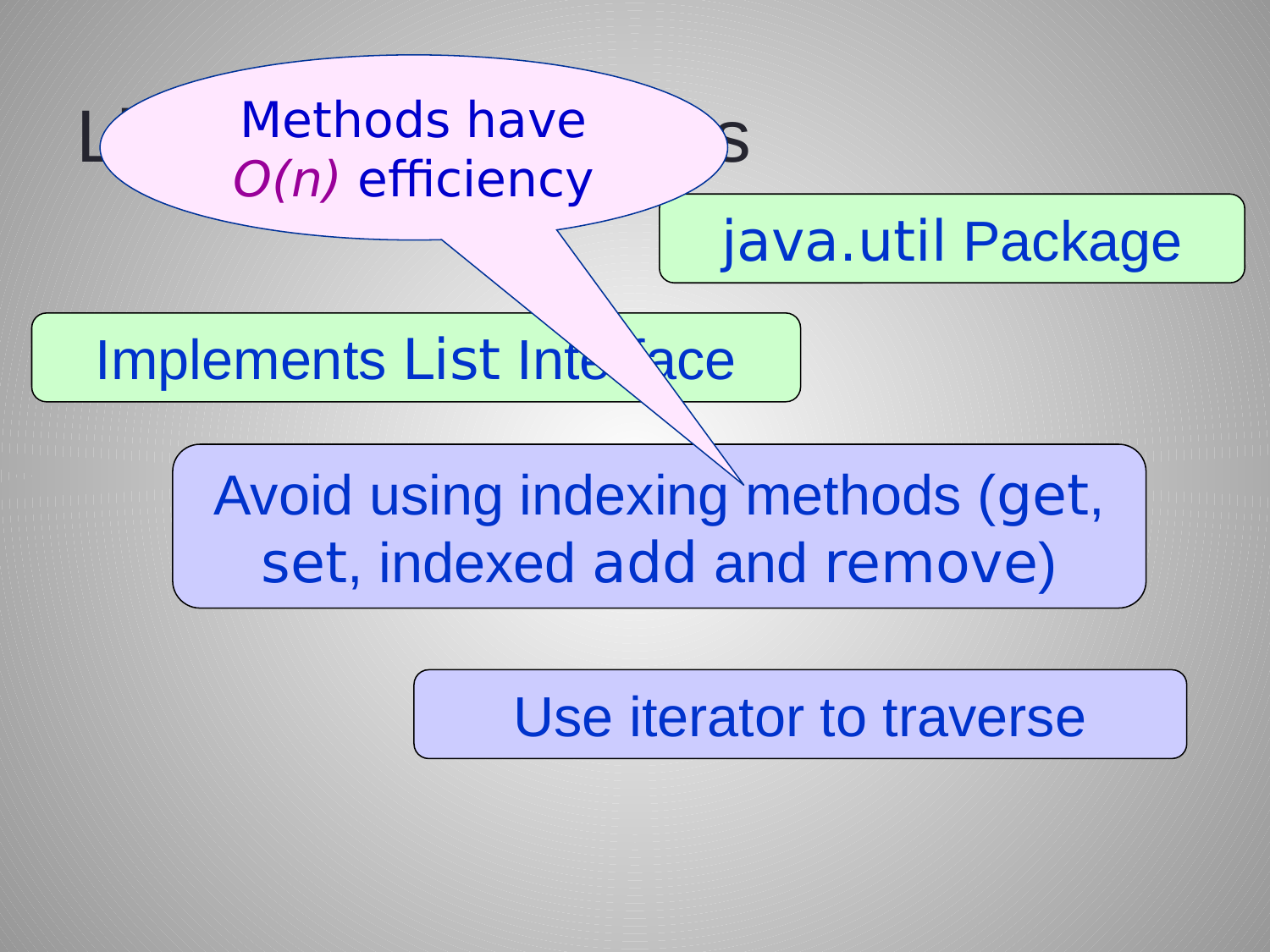

# LinkedList<E> Class
Methods have O(n) efficiency
java.util Package
Implements List Interface
Avoid using indexing methods (get, set, indexed add and remove)
Use iterator to traverse